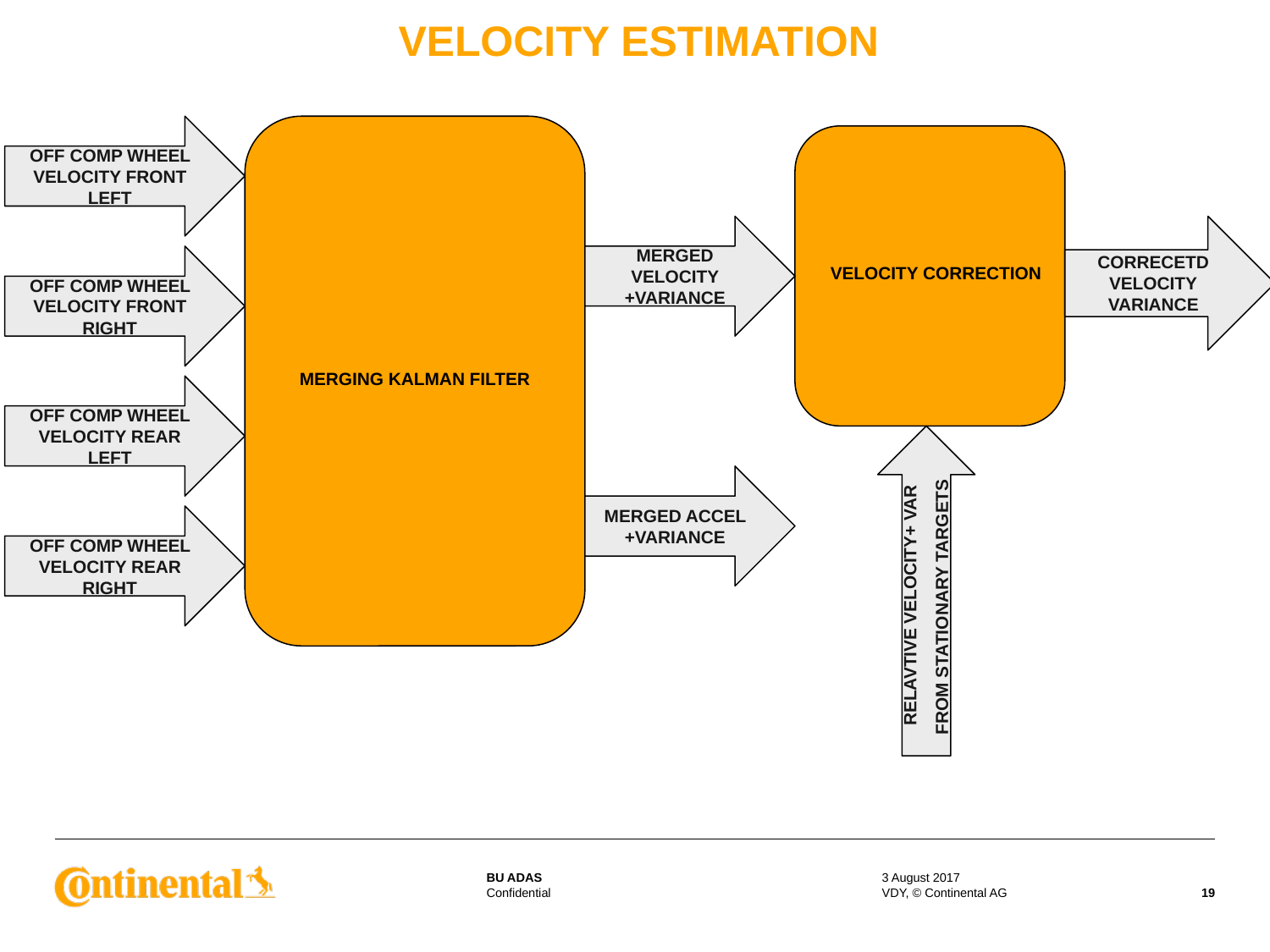

# VELOCITY ESTIMATION
OFF COMP WHEEL VELOCITY FRONT LEFT

MERGED VELOCITY +VARIANCE
CORRECETD VELOCITY VARIANCE
OFF COMP WHEEL VELOCITY FRONT RIGHT
VELOCITY CORRECTION
MERGING KALMAN FILTER
OFF COMP WHEEL VELOCITY REAR LEFT
MERGED ACCEL +VARIANCE
OFF COMP WHEEL VELOCITY REAR RIGHT
RELAVTIVE VELOCITY+ VAR  FROM STATIONARY TARGETS
3 August 2017
VDY, © Continental AG
19